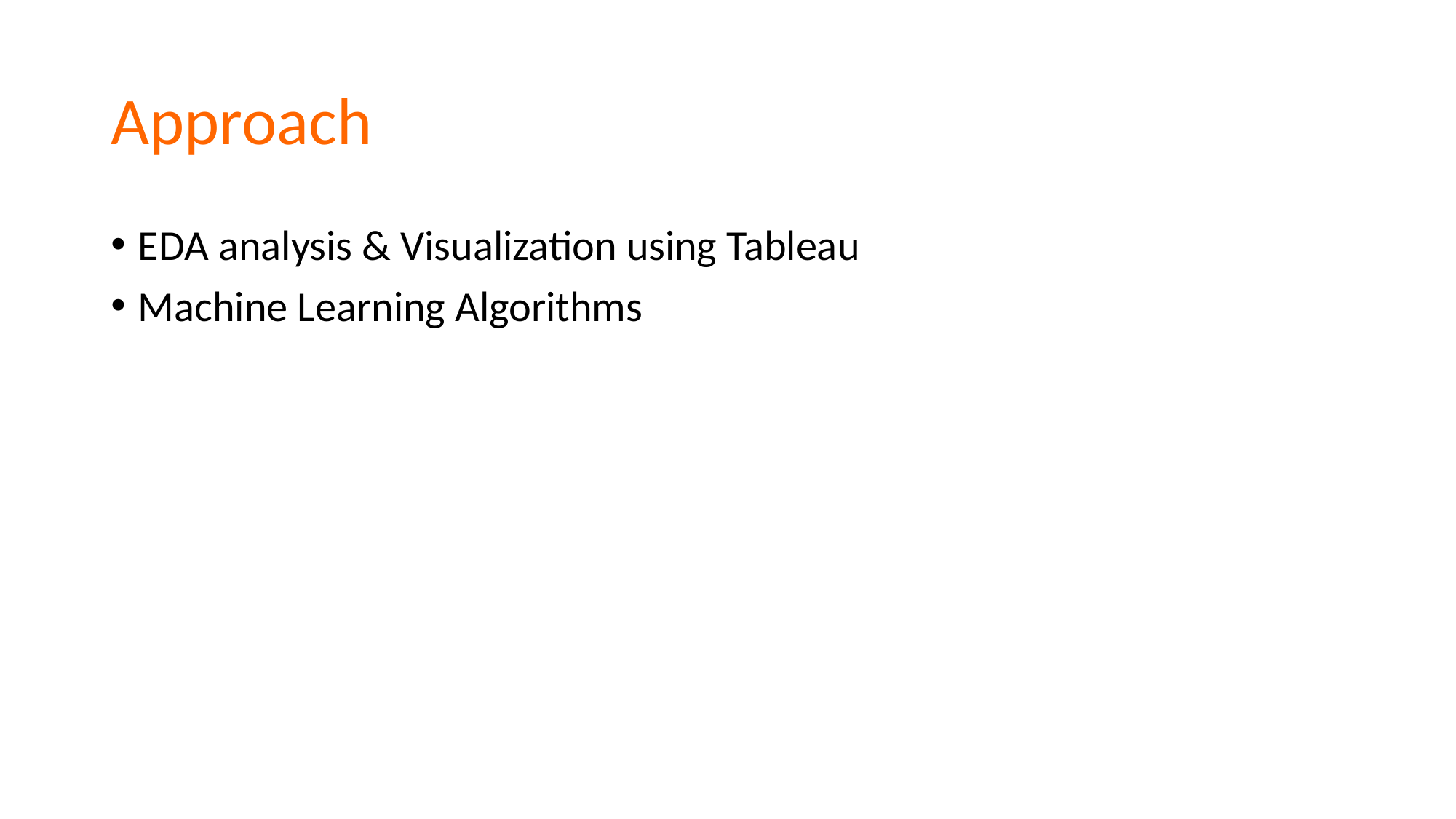

# Approach
EDA analysis & Visualization using Tableau
Machine Learning Algorithms